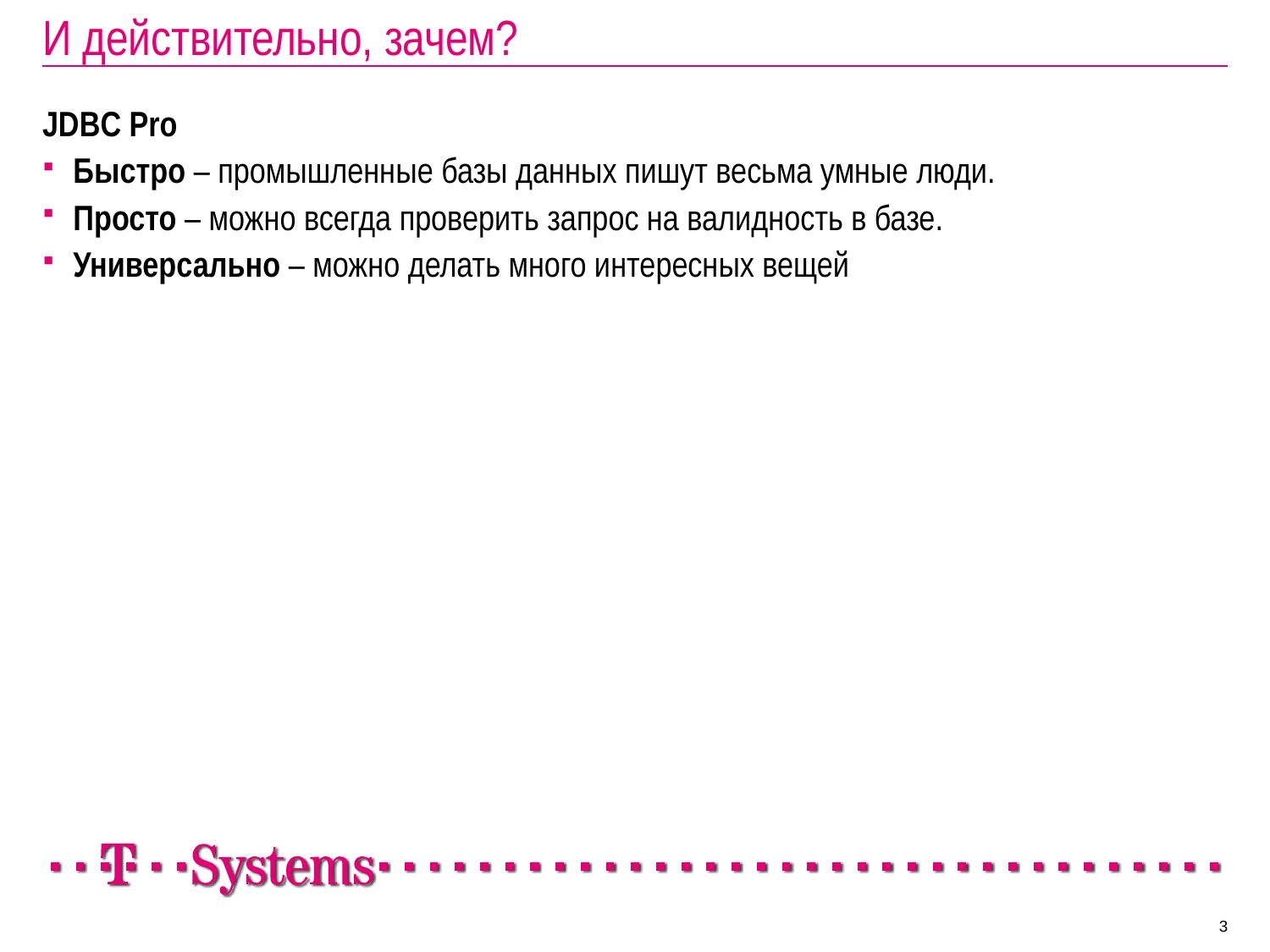

# И действительно, зачем?
JDBC Pro
Быстро – промышленные базы данных пишут весьма умные люди.
Просто – можно всегда проверить запрос на валидность в базе.
Универсально – можно делать много интересных вещей

3